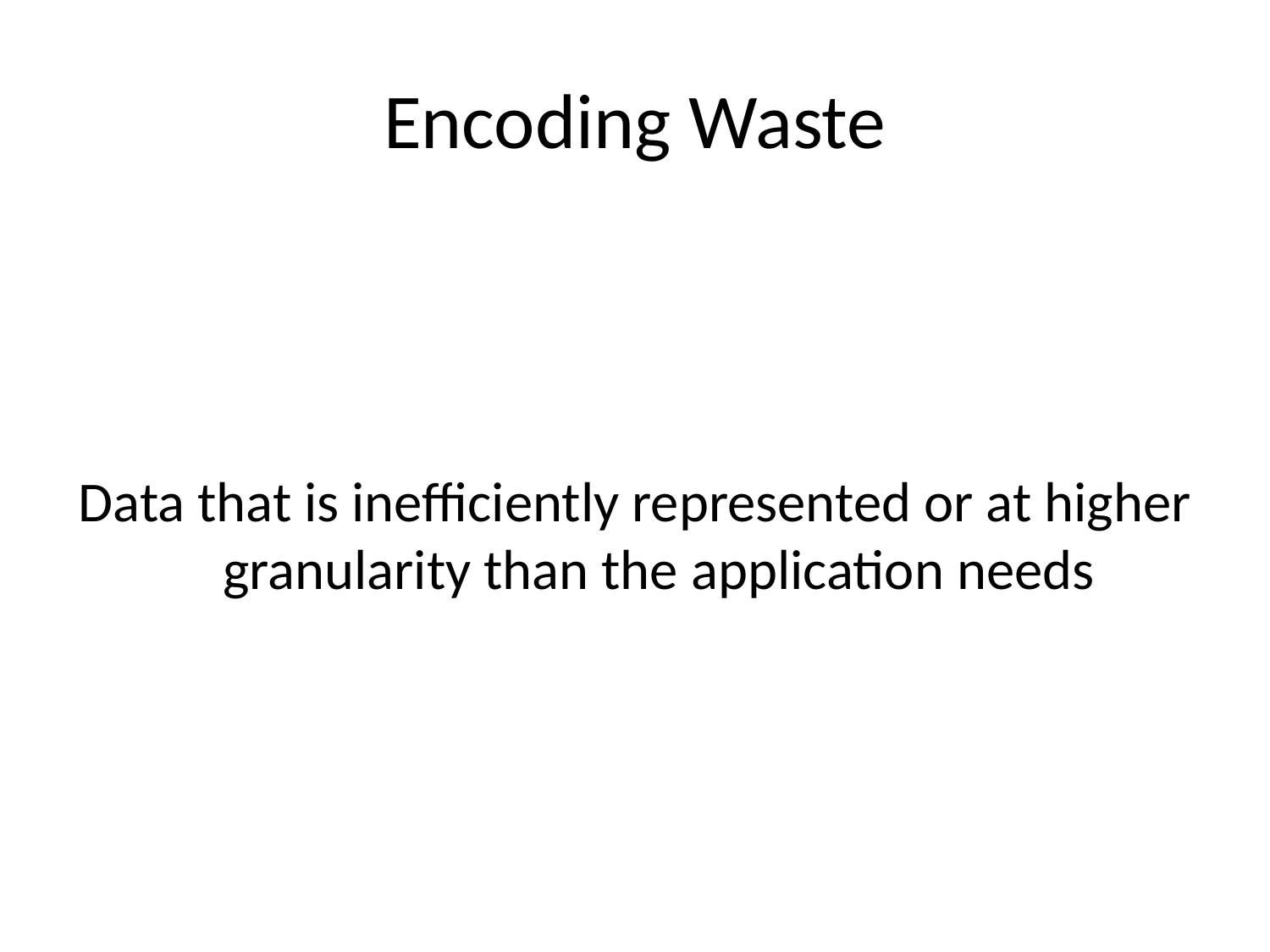

# Encoding Waste

Data that is inefficiently represented or at higher granularity than the application needs